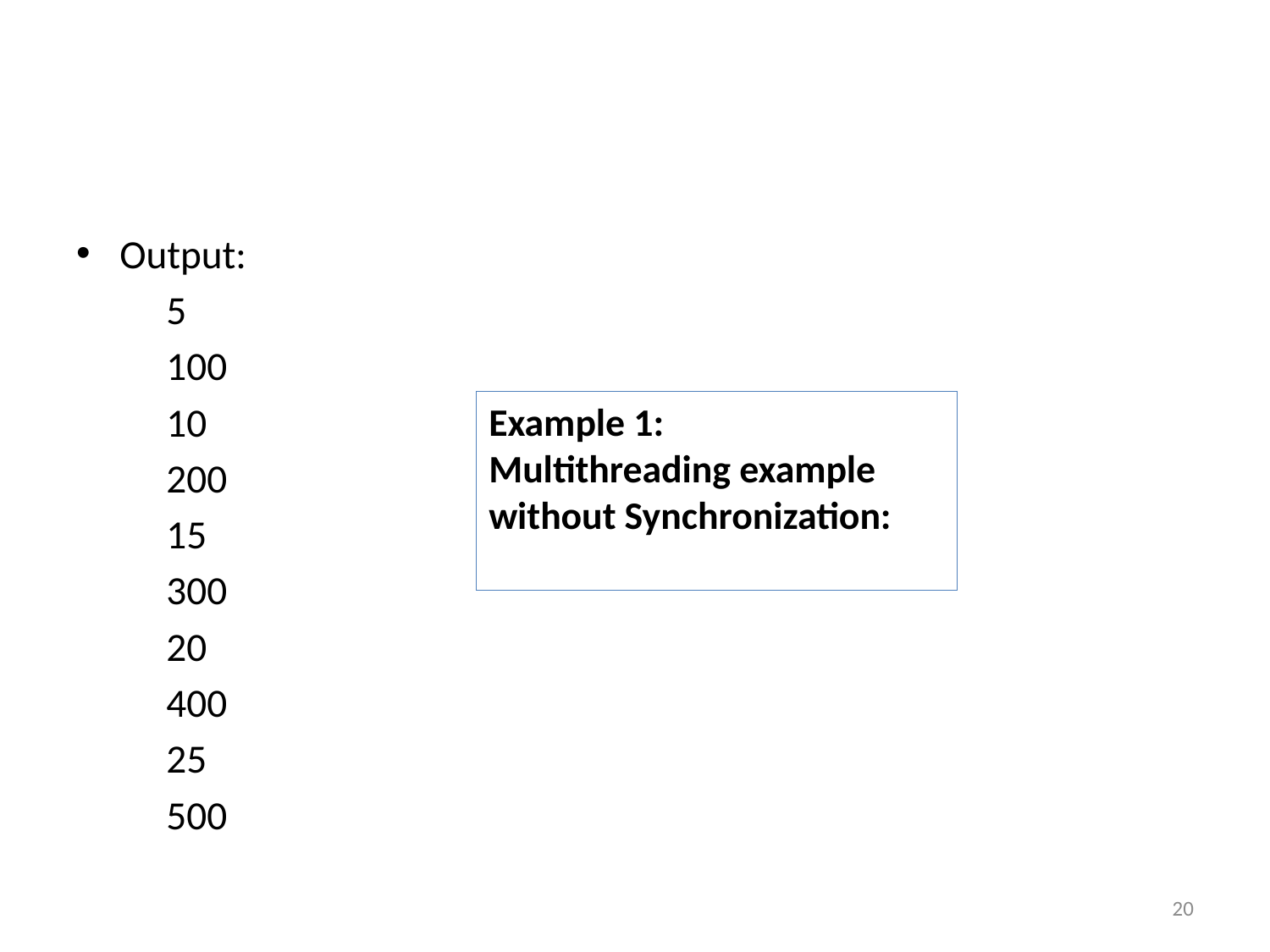

#
Output:
	5
	100
	10
	200
	15
	300
	20
	400
	25
	500
Example 1:
Multithreading example without Synchronization:

20